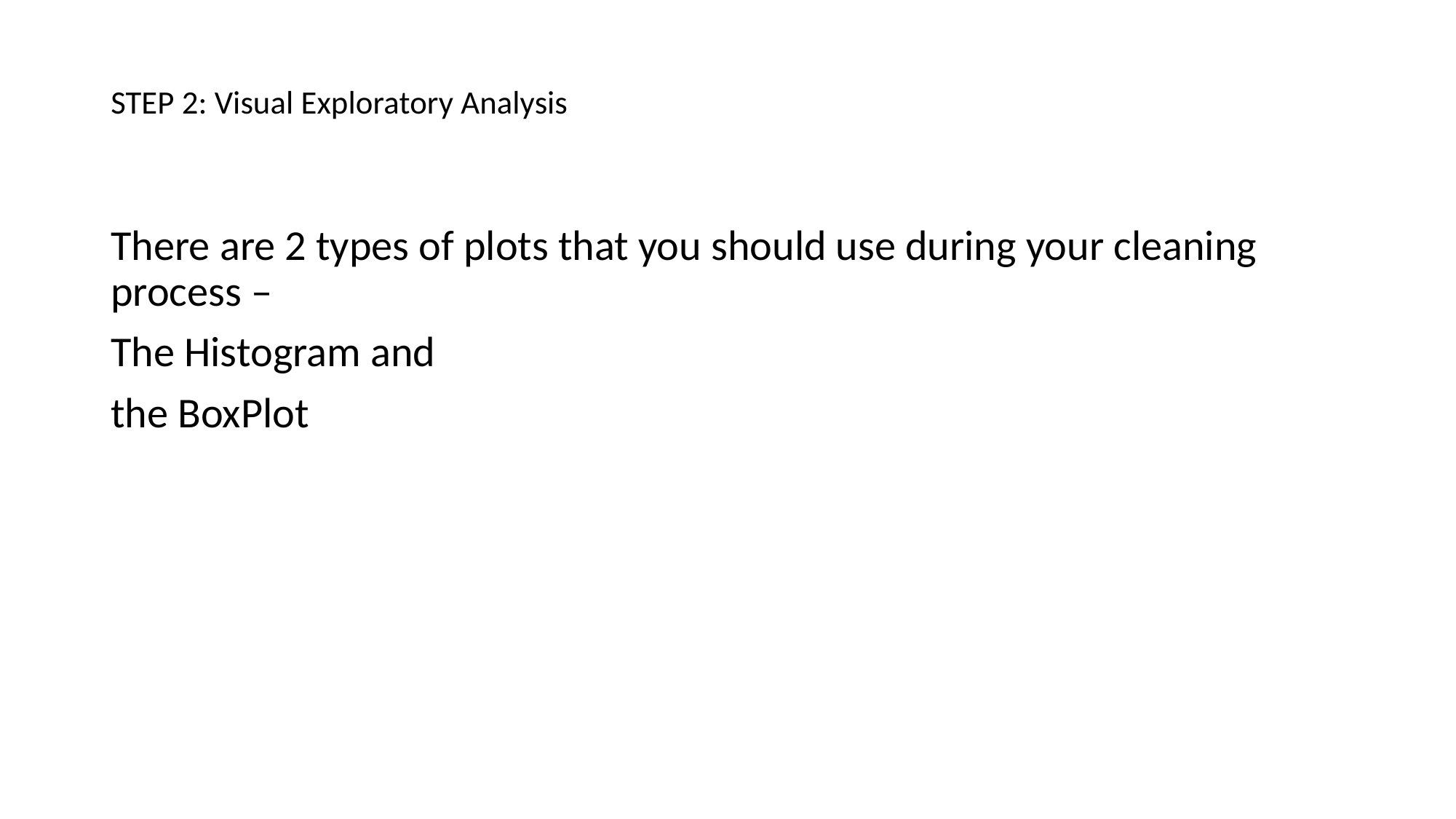

# STEP 2: Visual Exploratory Analysis
There are 2 types of plots that you should use during your cleaning process –
The Histogram and
the BoxPlot